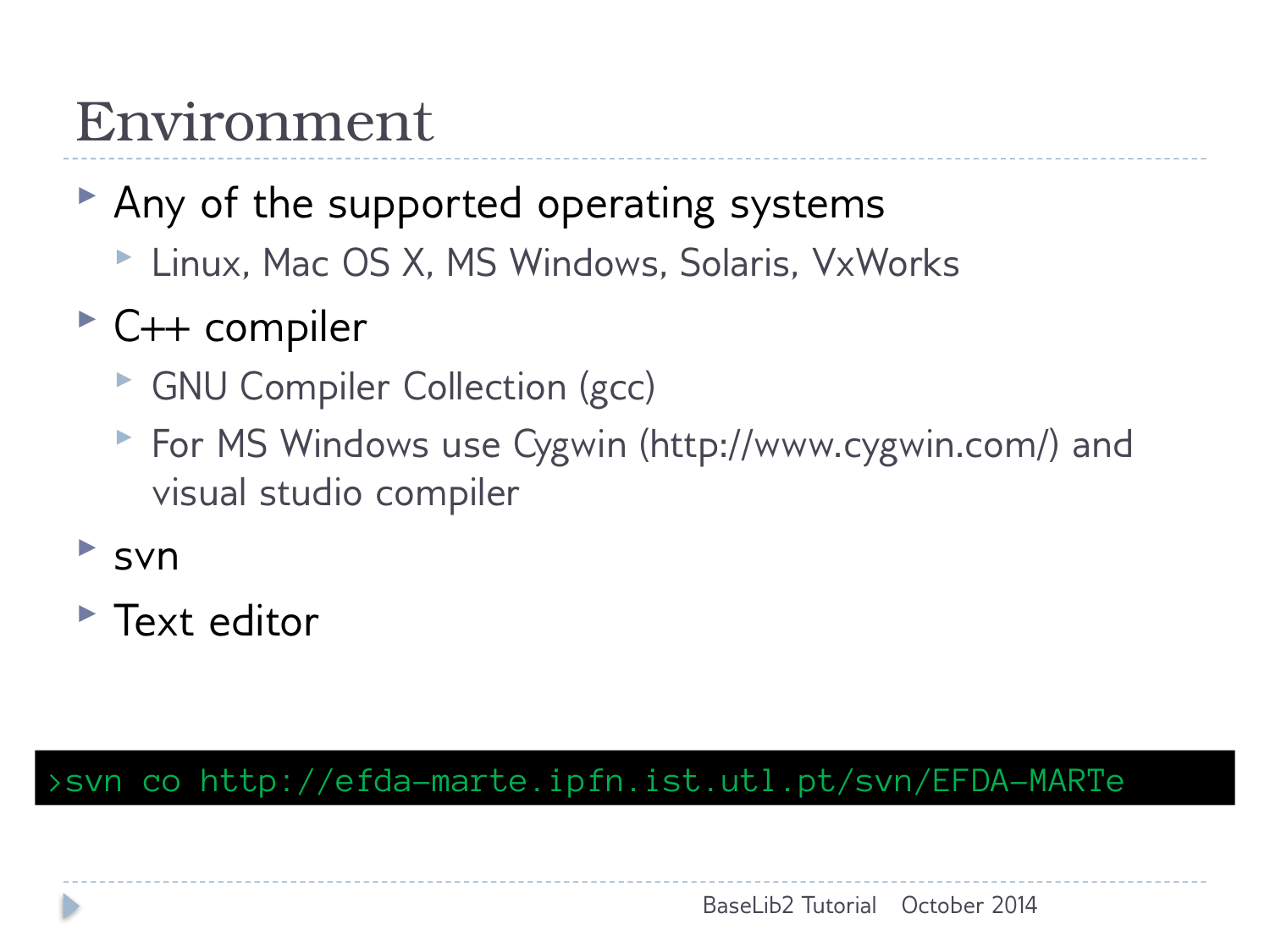

# Environment
Any of the supported operating systems
Linux, Mac OS X, MS Windows, Solaris, VxWorks
C++ compiler
GNU Compiler Collection (gcc)
For MS Windows use Cygwin (http://www.cygwin.com/) and visual studio compiler
svn
Text editor

>svn co http://efda-marte.ipfn.ist.utl.pt/svn/EFDA-MARTe
BaseLib2 Tutorial
October 2014